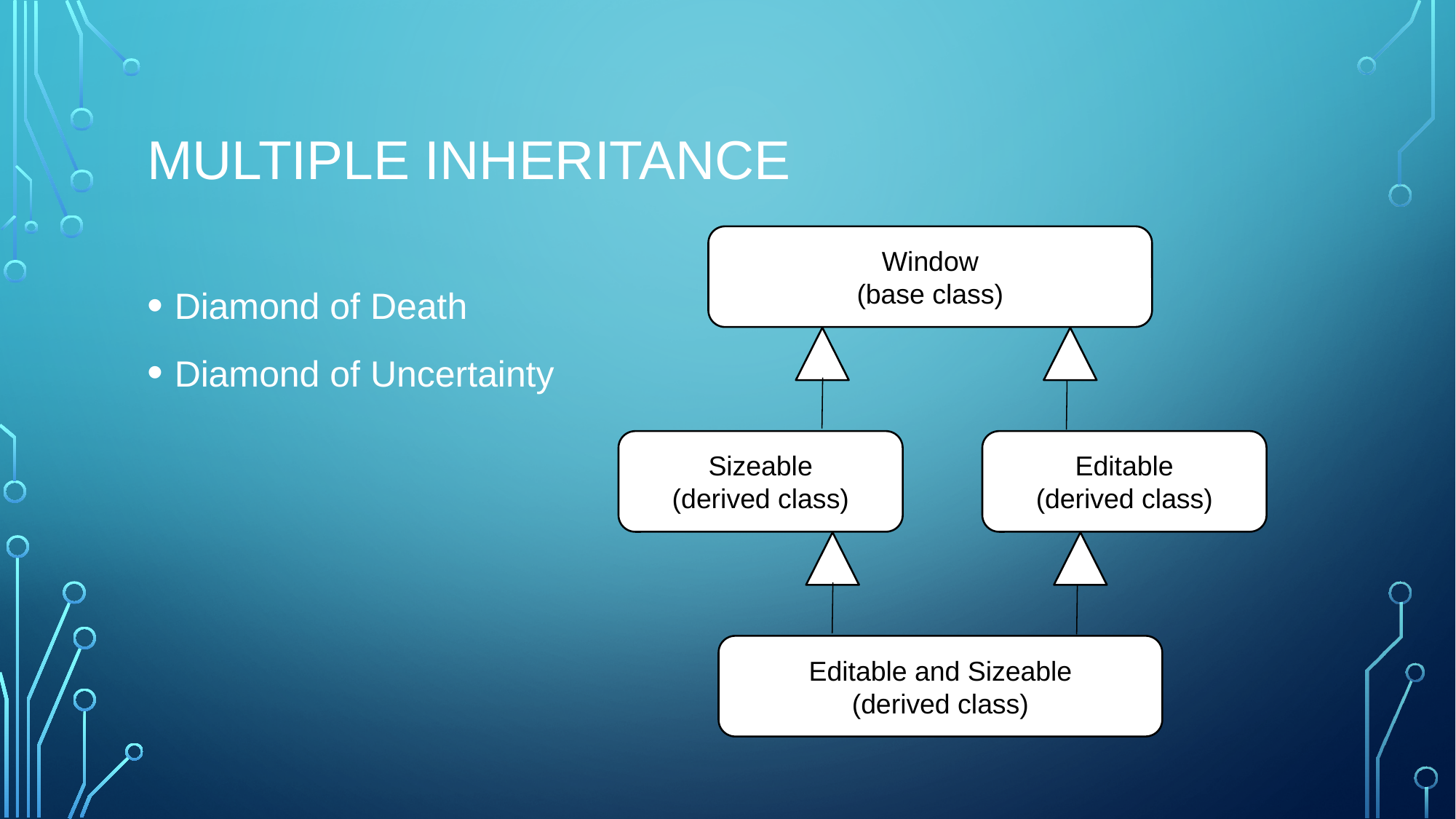

# Multiple inheritance
Window
(base class)
Diamond of Death
Diamond of Uncertainty

Sizeable
(derived class)
Editable
(derived class)

Editable and Sizeable
(derived class)